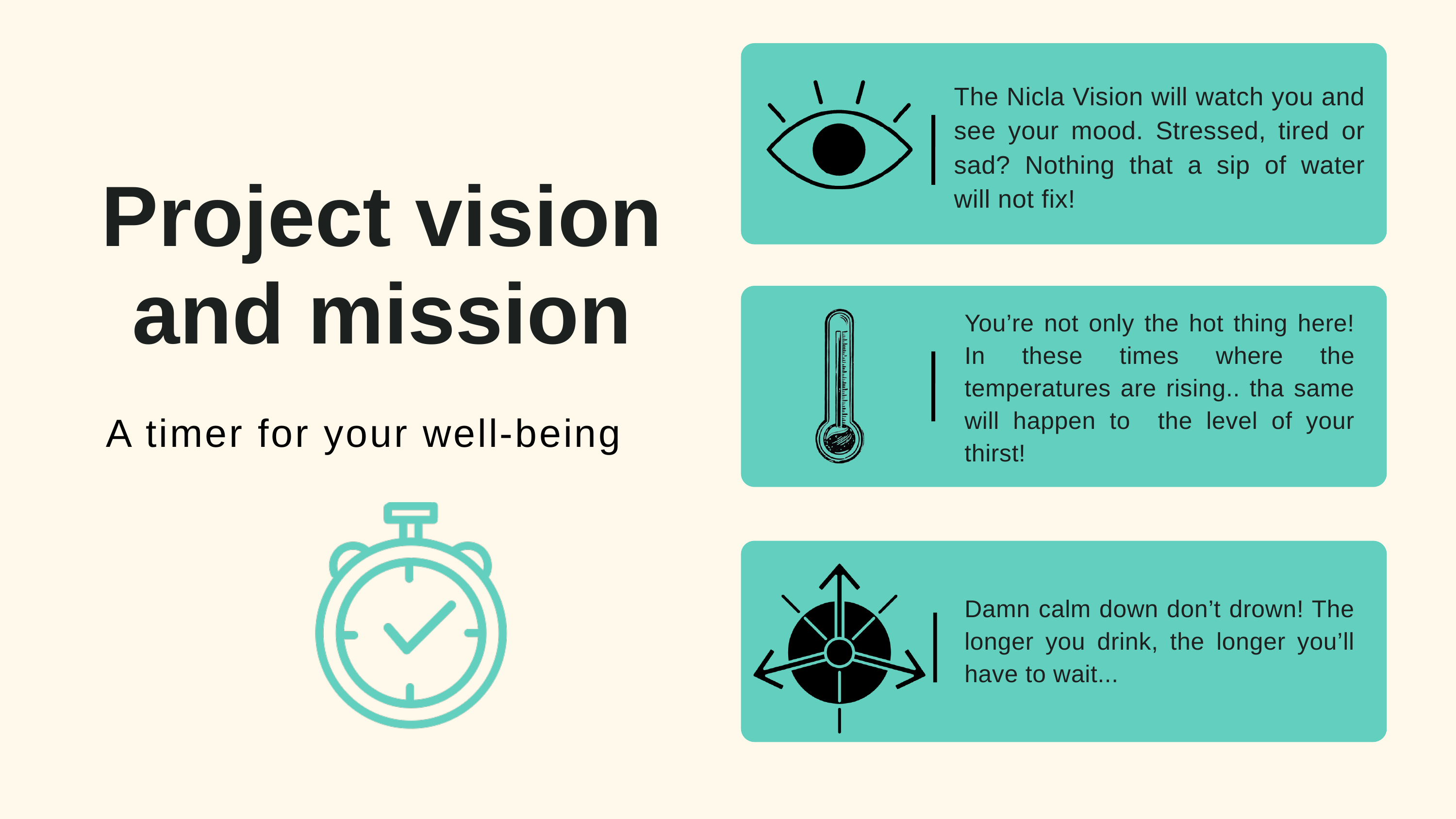

The Nicla Vision will watch you and see your mood. Stressed, tired or sad? Nothing that a sip of water will not fix!

Project vision and mission

You’re not only the hot thing here! In these times where the temperatures are rising.. tha same will happen to  the level of your thirst!

A timer for your well-being

Damn calm down don’t drown! The longer you drink, the longer you’ll have to wait...